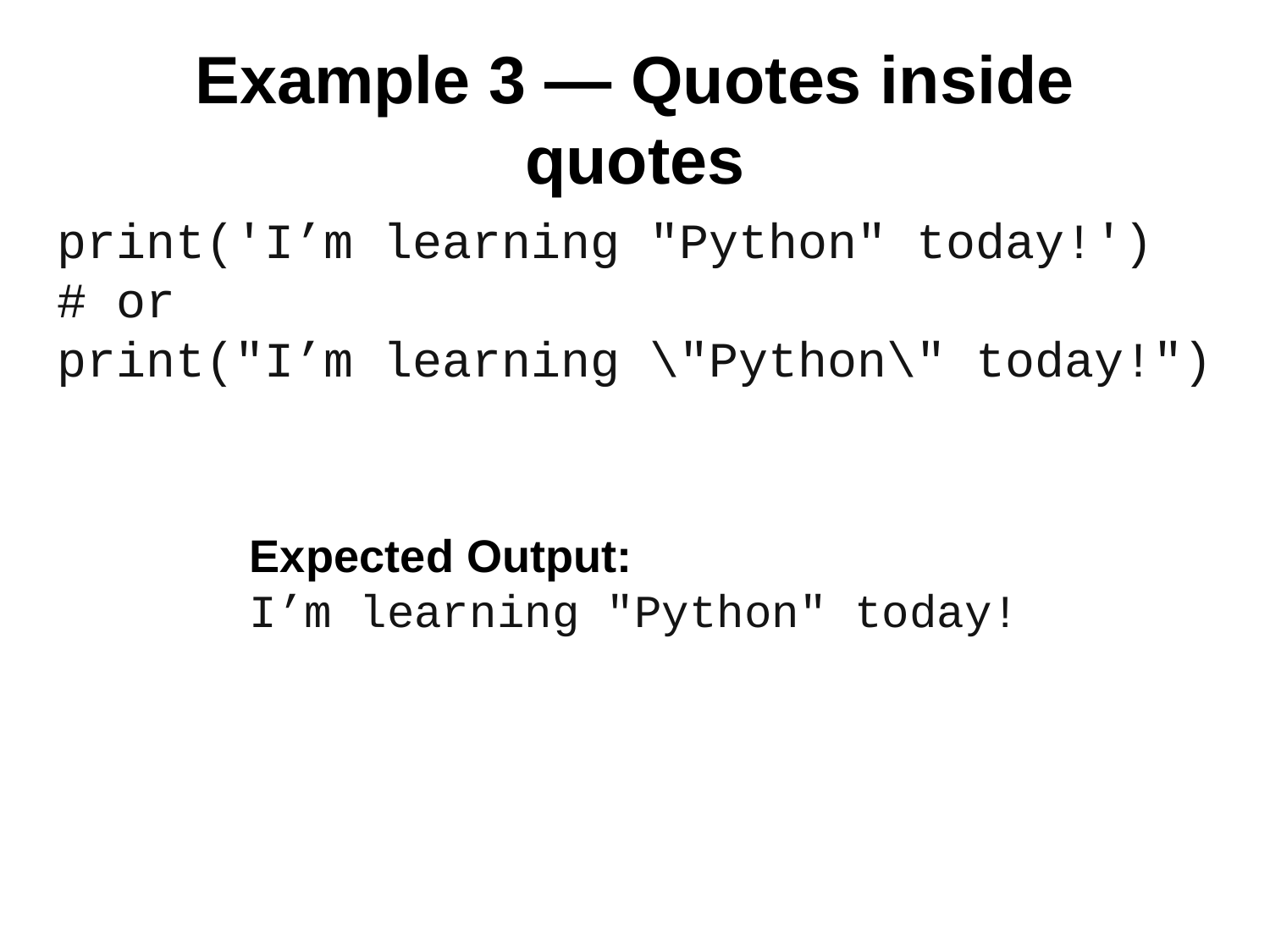

# Example 3 — Quotes inside quotes
print('I’m learning "Python" today!')
# or
print("I’m learning \"Python\" today!")
Expected Output:
I’m learning "Python" today!